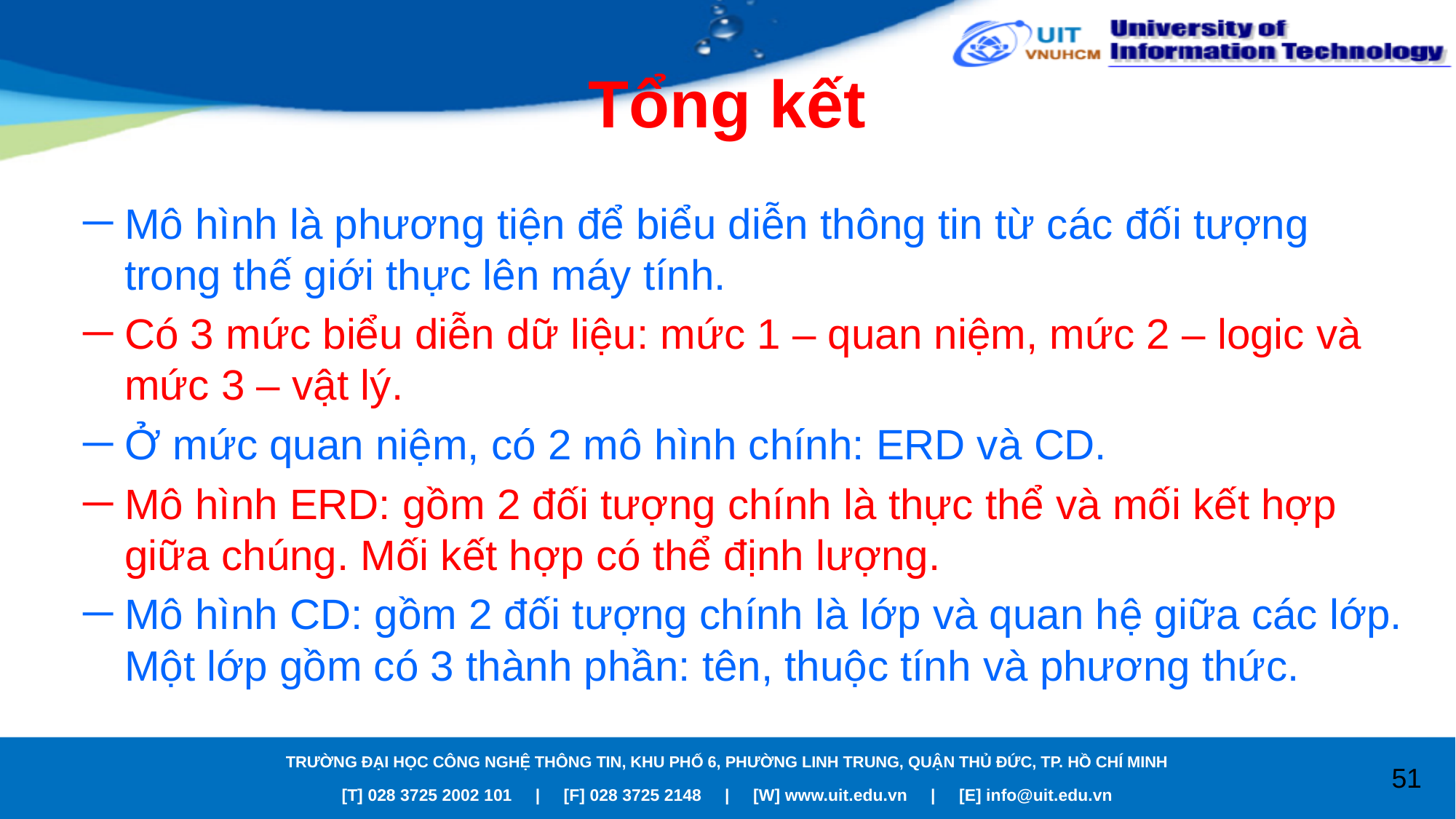

# Tổng kết
Mô hình là phương tiện để biểu diễn thông tin từ các đối tượng trong thế giới thực lên máy tính.
Có 3 mức biểu diễn dữ liệu: mức 1 – quan niệm, mức 2 – logic và mức 3 – vật lý.
Ở mức quan niệm, có 2 mô hình chính: ERD và CD.
Mô hình ERD: gồm 2 đối tượng chính là thực thể và mối kết hợp giữa chúng. Mối kết hợp có thể định lượng.
Mô hình CD: gồm 2 đối tượng chính là lớp và quan hệ giữa các lớp. Một lớp gồm có 3 thành phần: tên, thuộc tính và phương thức.